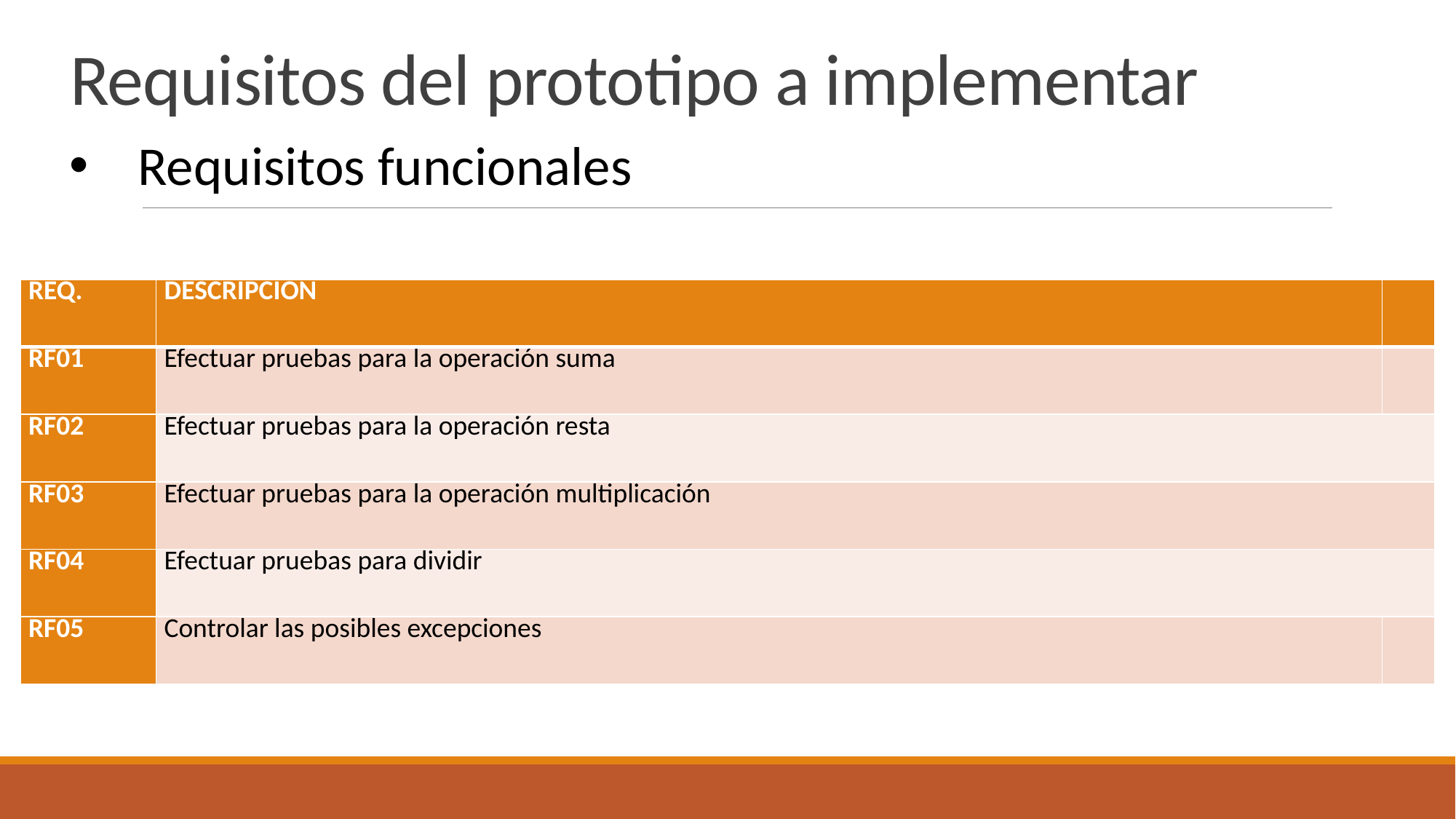

# Requisitos del prototipo a implementar
Requisitos funcionales​
| REQ. | DESCRIPCIÓN |  |
| --- | --- | --- |
| RF01 | Efectuar pruebas para la operación suma |  |
| RF02 | Efectuar pruebas para la operación resta |  |
| RF03 | Efectuar pruebas para la operación multiplicación |  |
| RF04 | Efectuar pruebas para dividir |  |
| RF05 | Controlar las posibles excepciones |  |